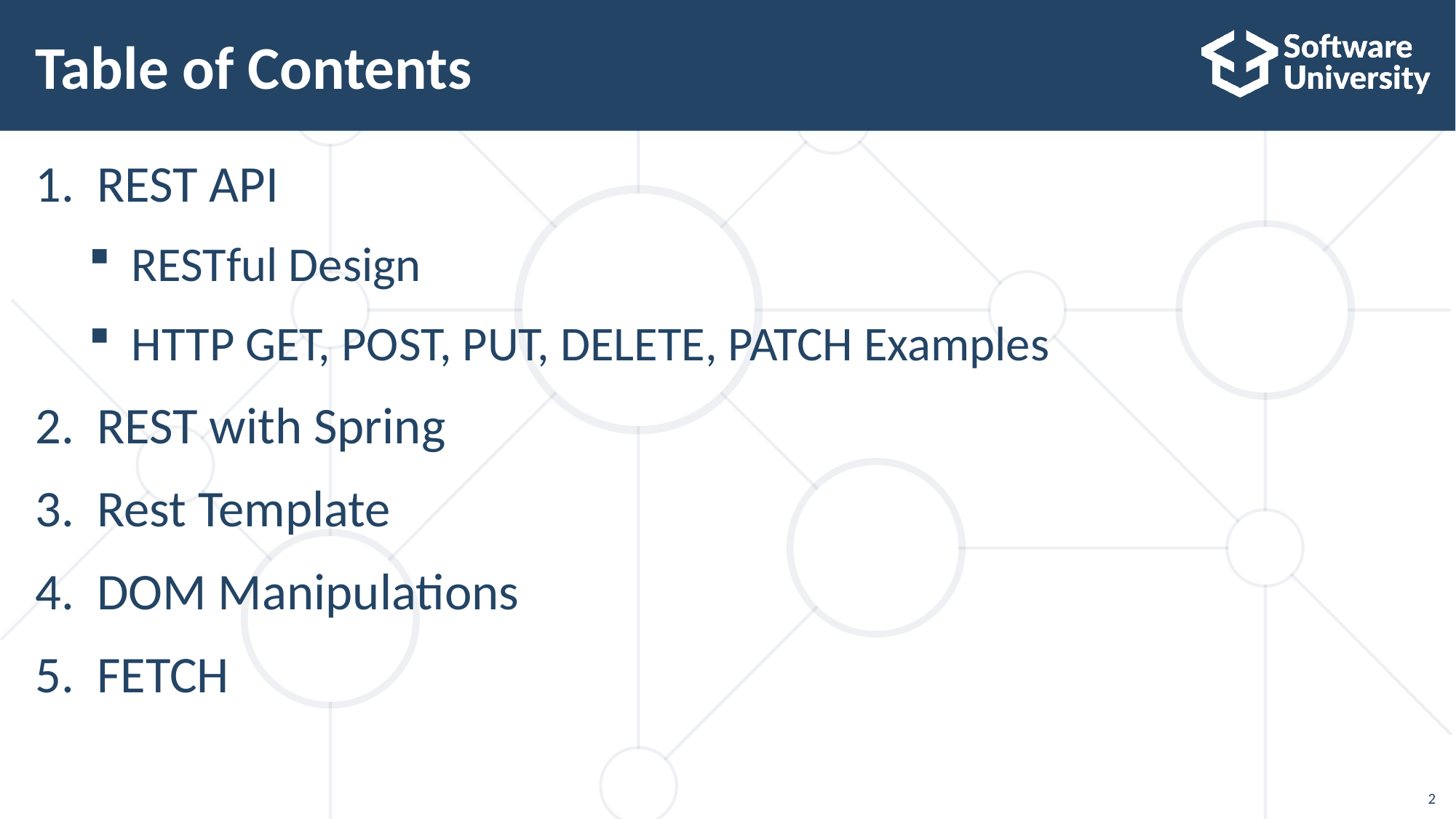

# Table of Contents
REST API
RESTful Design
HTTP GET, POST, PUT, DELETE, PATCH Examples
REST with Spring
Rest Template
DOM Manipulations
FETCH

2